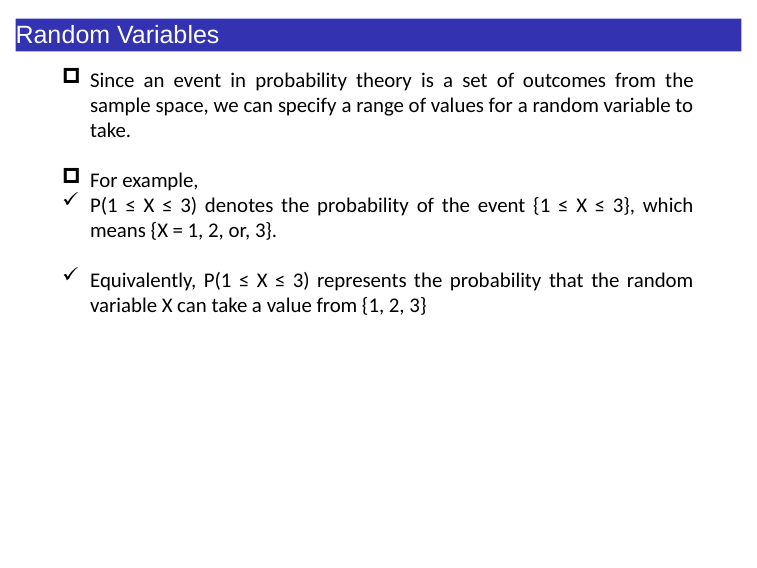

Random Variables
Since an event in probability theory is a set of outcomes from the sample space, we can specify a range of values for a random variable to take.

For example,
P(1 ≤ X ≤ 3) denotes the probability of the event {1 ≤ X ≤ 3}, which means {X = 1, 2, or, 3}.

Equivalently, P(1 ≤ X ≤ 3) represents the probability that the random variable X can take a value from {1, 2, 3}